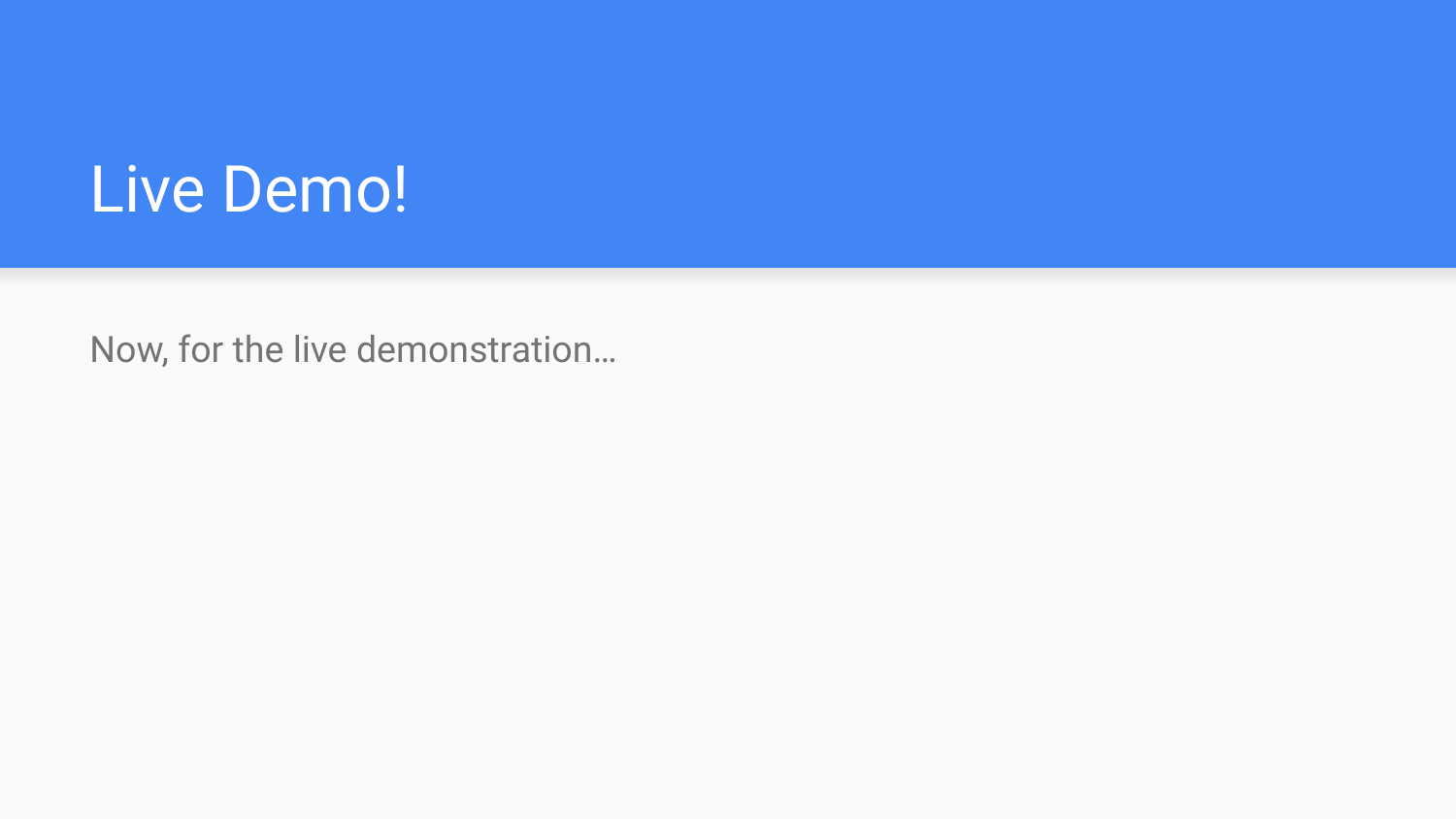

# Live Demo!
Now, for the live demonstration…